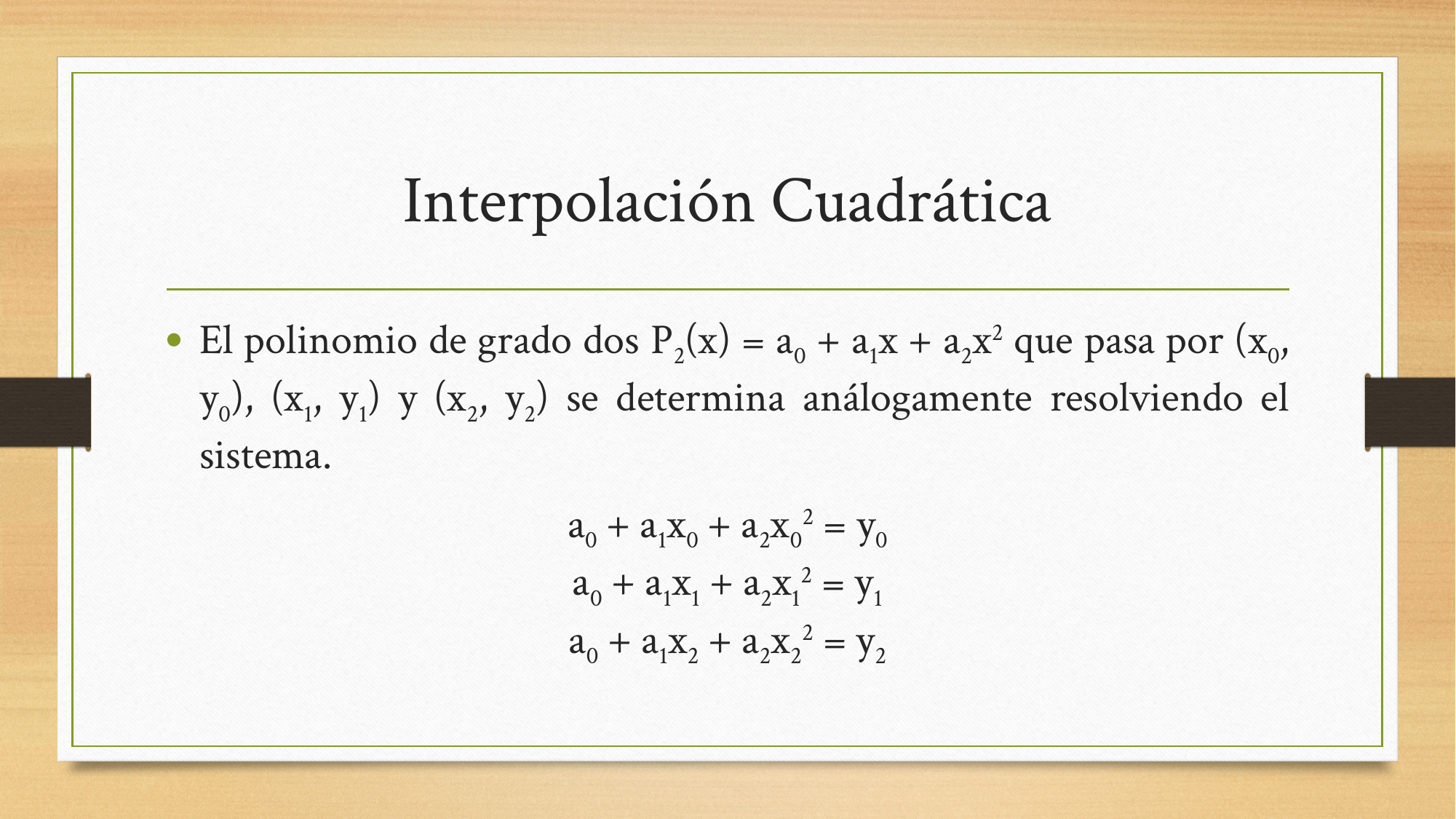

# Interpolación Cuadrática
El polinomio de grado dos P2(x) = a0 + a1x + a2x2 que pasa por (x0, y0), (x1, y1) y (x2, y2) se determina análogamente resolviendo el sistema.
a0 + a1x0 + a2x02 = y0
a0 + a1x1 + a2x12 = y1
a0 + a1x2 + a2x22 = y2